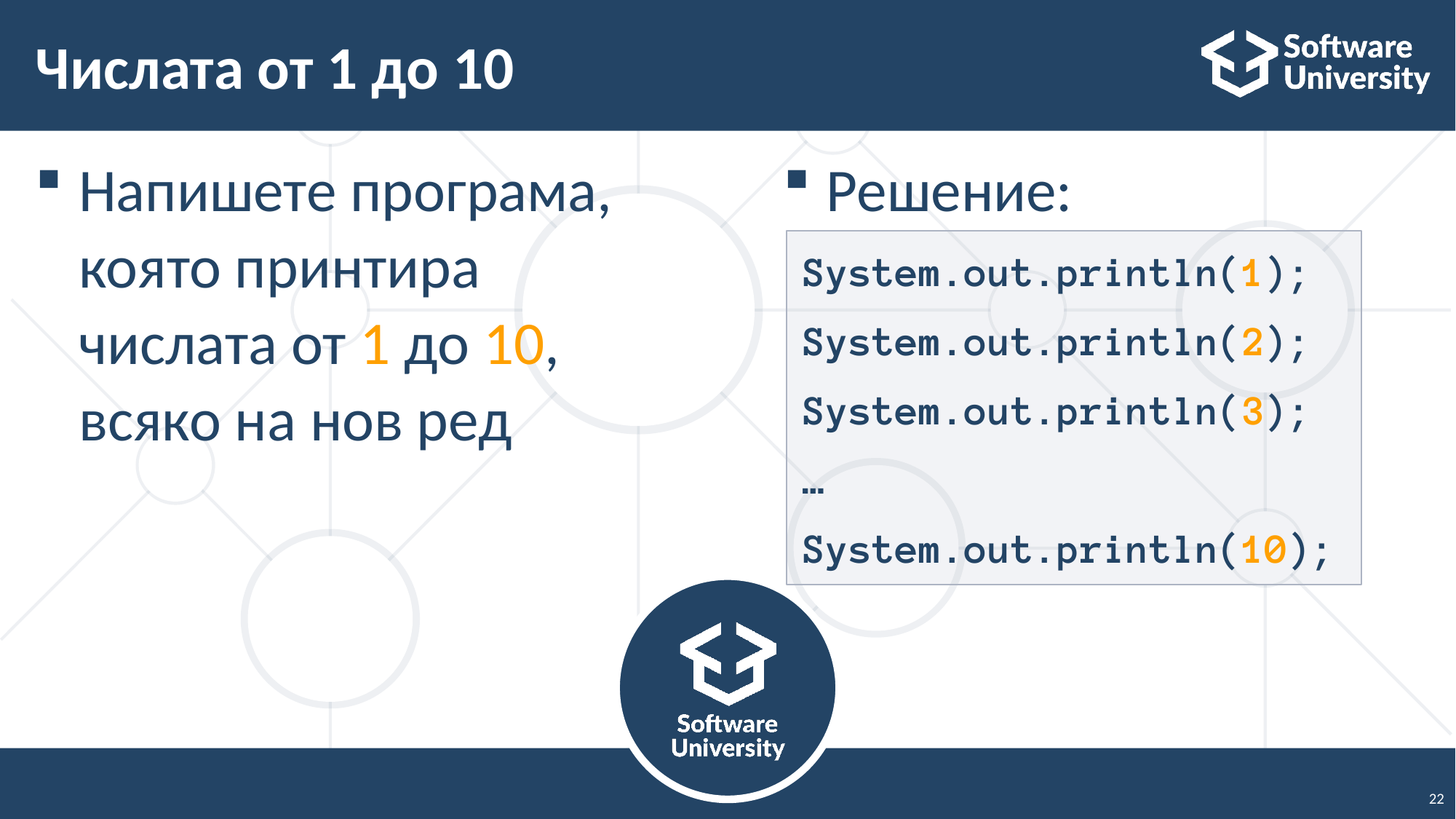

# Числата от 1 до 10
Напишете програма, която принтира числата от 1 до 10, всяко на нов ред
Решение:
System.out.println(1);
System.out.println(2);
System.out.println(3);
…
System.out.println(10);
22